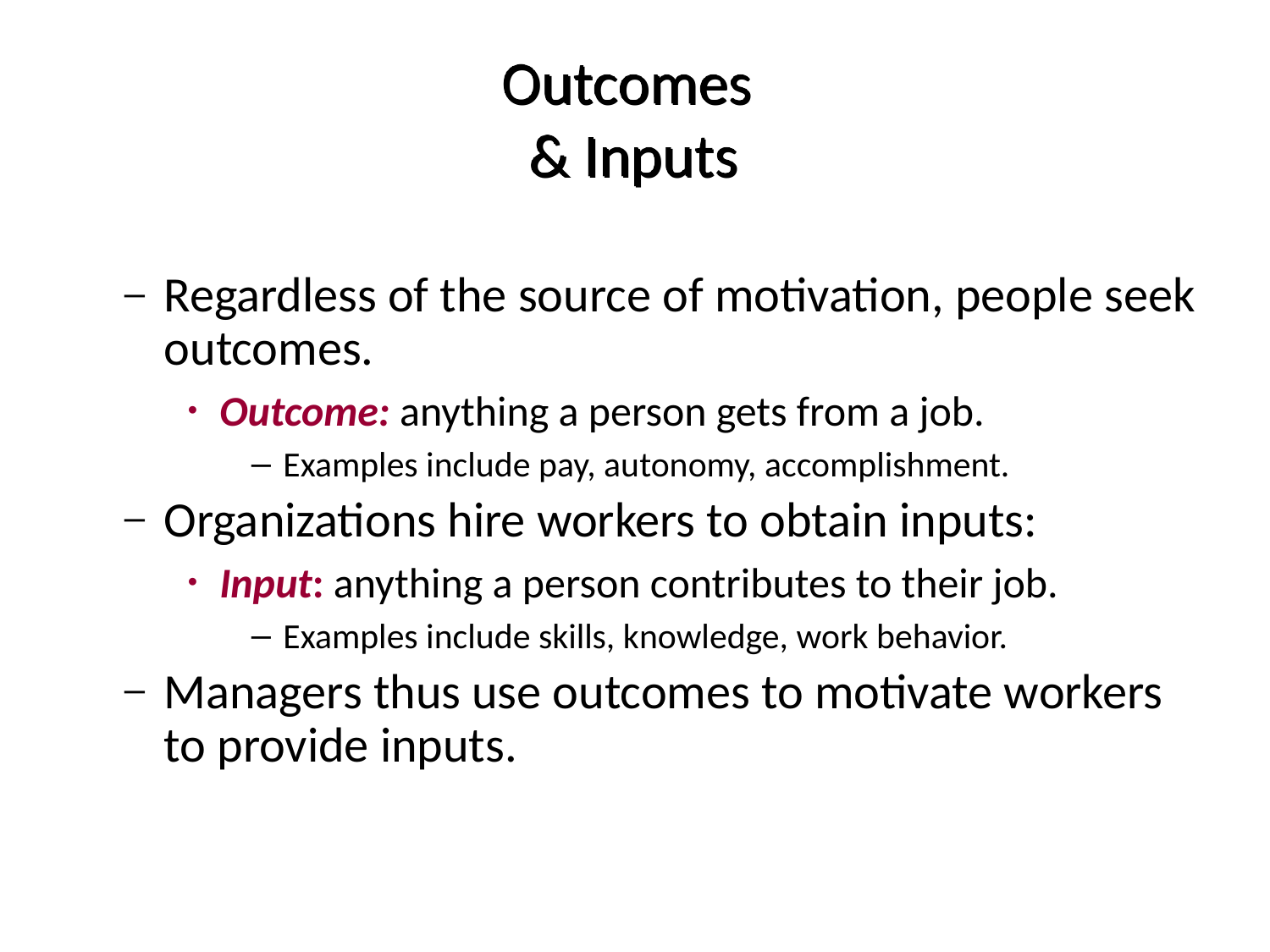

# Outcomes & Inputs
Regardless of the source of motivation, people seek outcomes.
Outcome: anything a person gets from a job.
Examples include pay, autonomy, accomplishment.
Organizations hire workers to obtain inputs:
Input: anything a person contributes to their job.
Examples include skills, knowledge, work behavior.
Managers thus use outcomes to motivate workers to provide inputs.